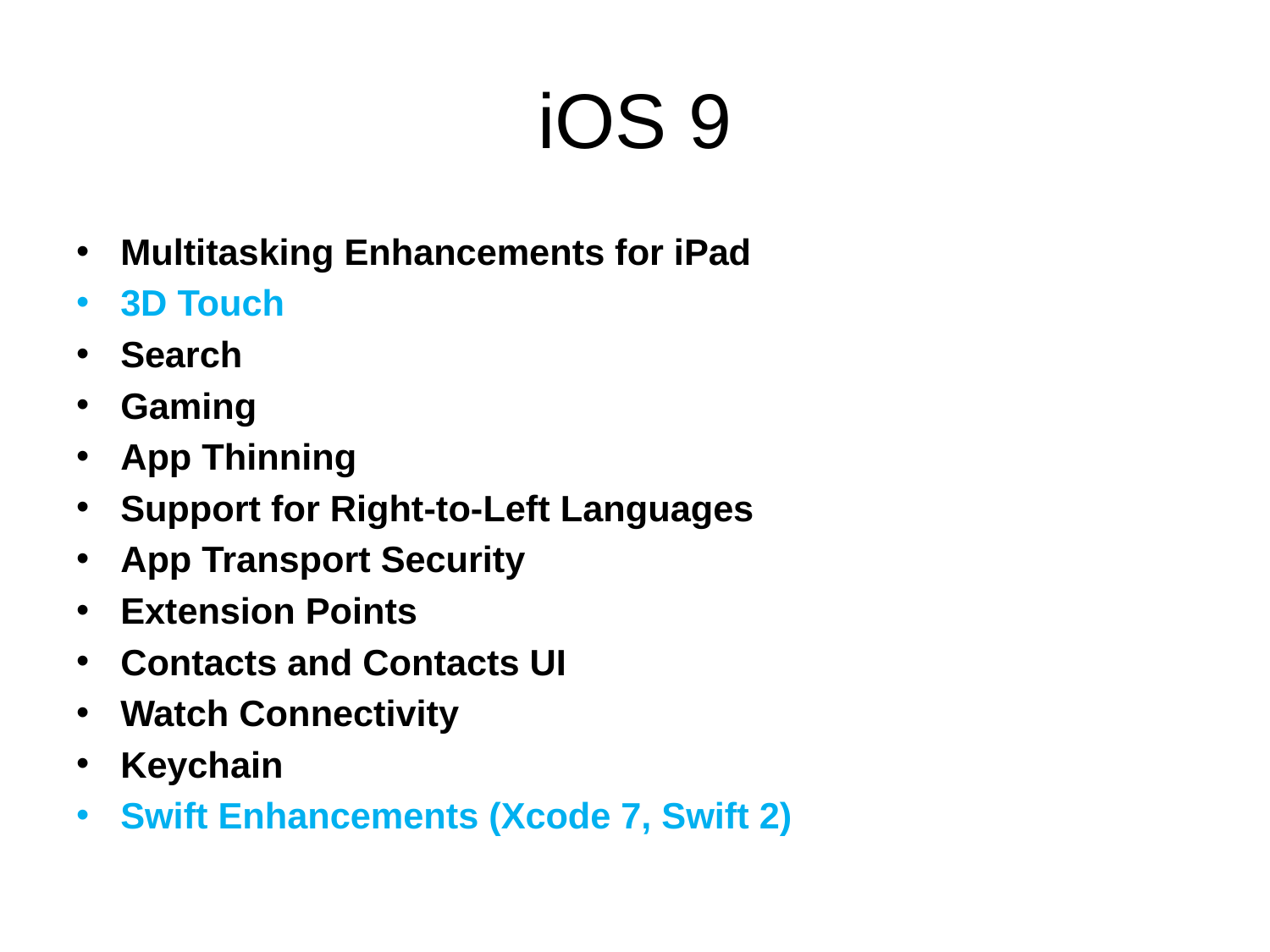

# iOS 9
Multitasking Enhancements for iPad
3D Touch
Search
Gaming
App Thinning
Support for Right-to-Left Languages
App Transport Security
Extension Points
Contacts and Contacts UI
Watch Connectivity
Keychain
Swift Enhancements (Xcode 7, Swift 2)